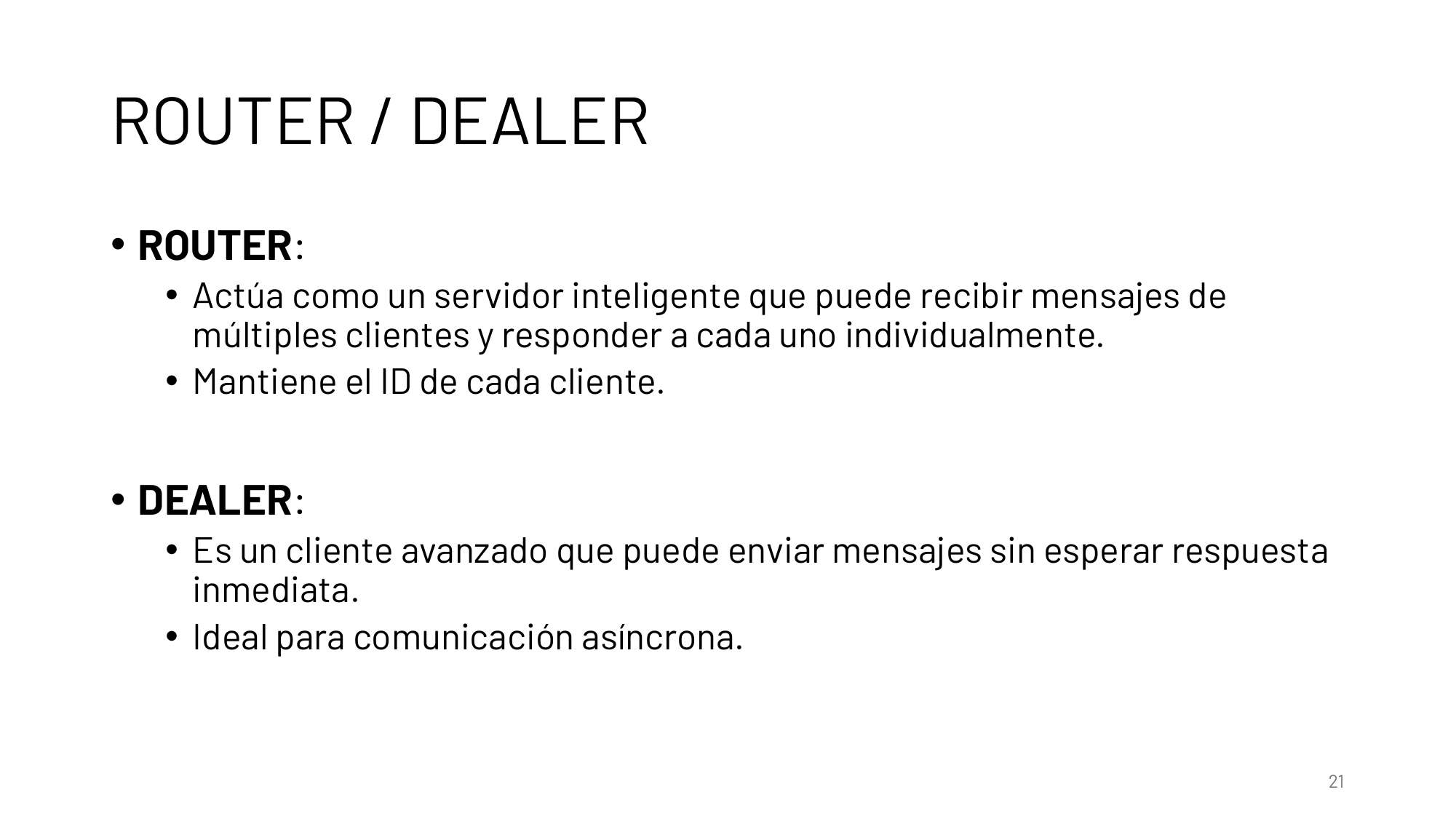

# ROUTER / DEALER
ROUTER:
Actúa como un servidor inteligente que puede recibir mensajes de múltiples clientes y responder a cada uno individualmente.
Mantiene el ID de cada cliente.

DEALER:
Es un cliente avanzado que puede enviar mensajes sin esperar respuesta inmediata.
Ideal para comunicación asíncrona.
21